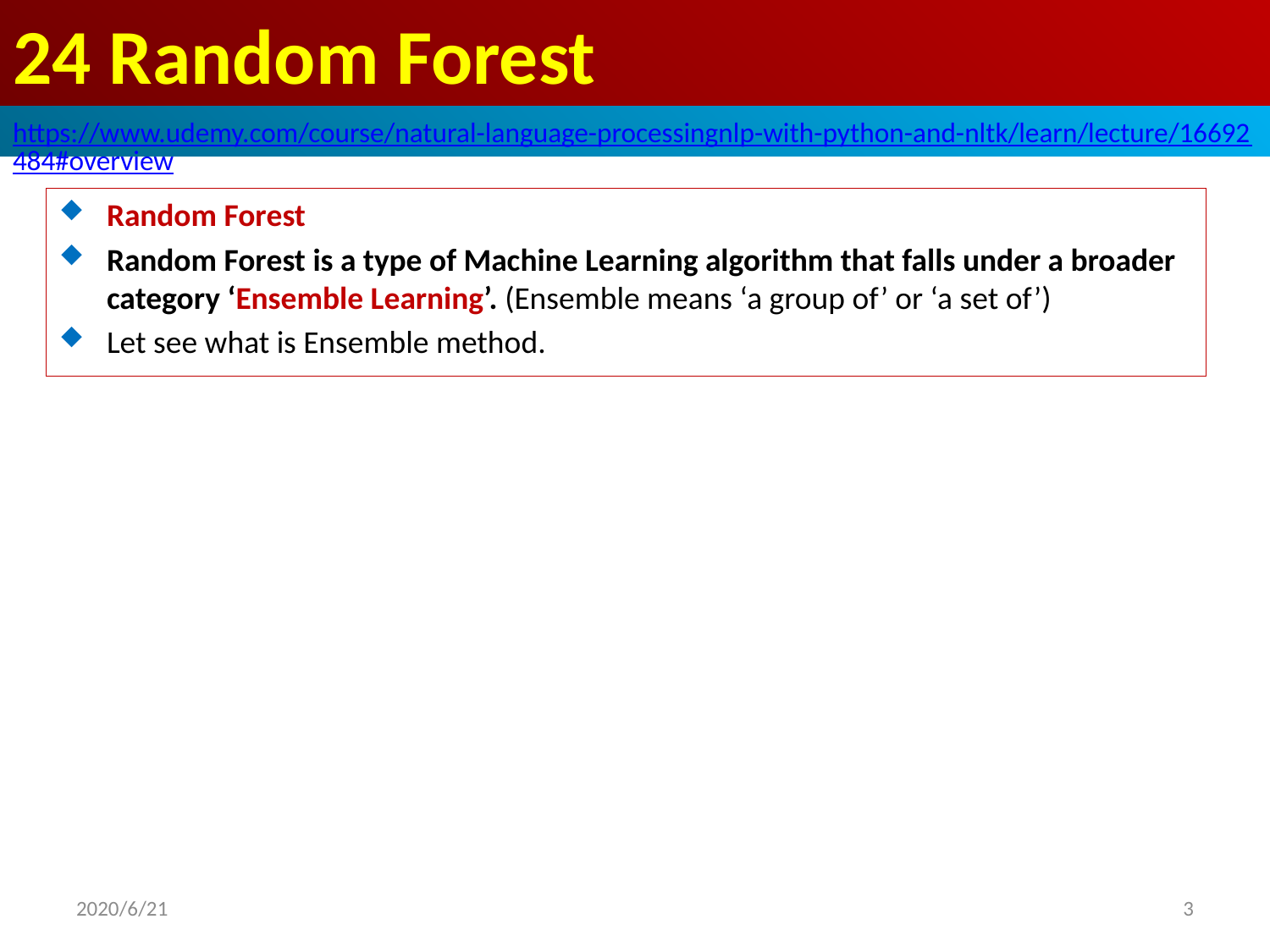

# 24 Random Forest
https://www.udemy.com/course/natural-language-processingnlp-with-python-and-nltk/learn/lecture/16692484#overview
Random Forest
Random Forest is a type of Machine Learning algorithm that falls under a broader category ‘Ensemble Learning’. (Ensemble means ‘a group of’ or ‘a set of’)
Let see what is Ensemble method.
2020/6/21
3